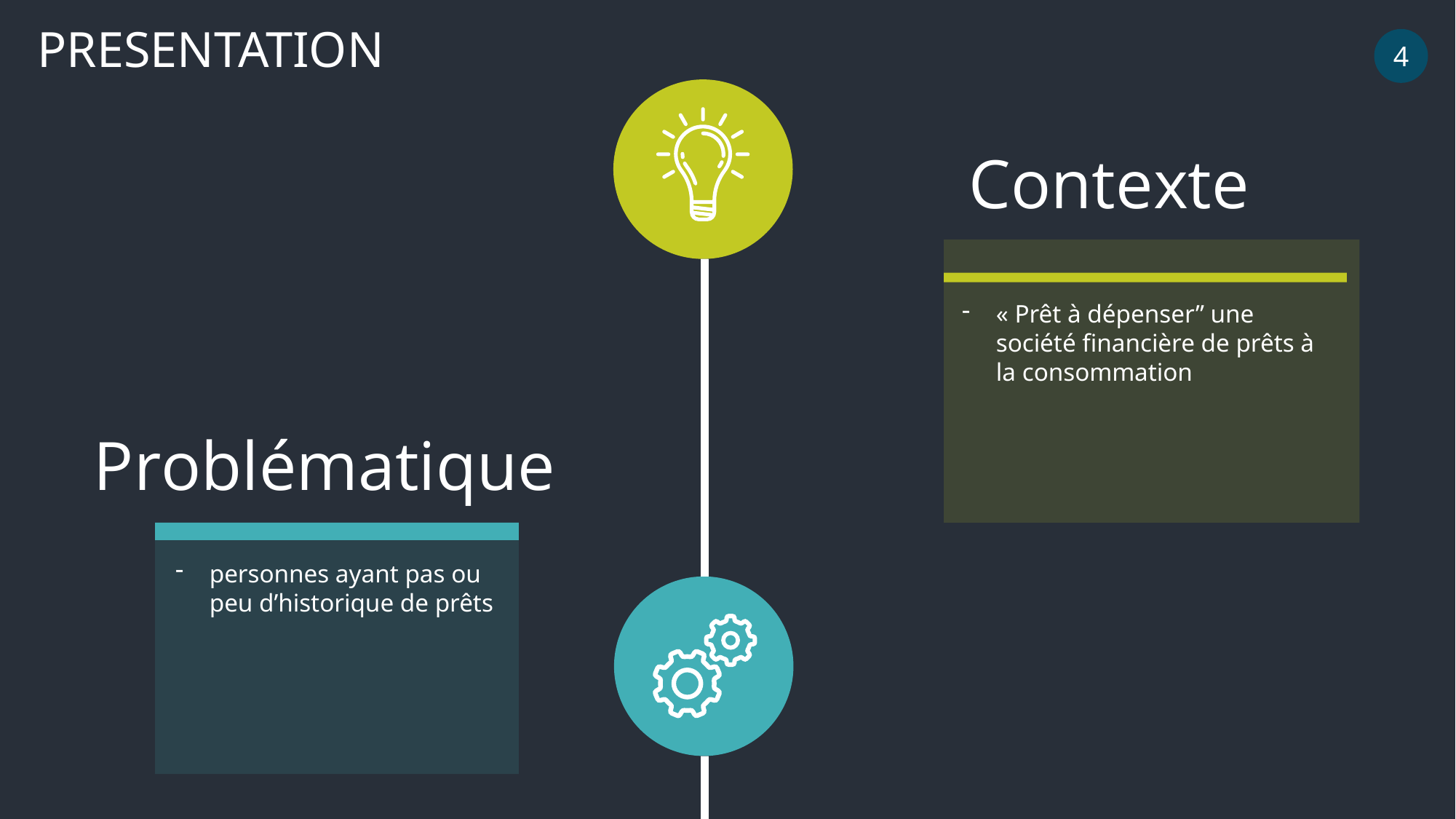

PRESENTATION
4

Contexte

« Prêt à dépenser” une société financière de prêts à la consommation

Problématique

personnes ayant pas ou peu d’historique de prêts